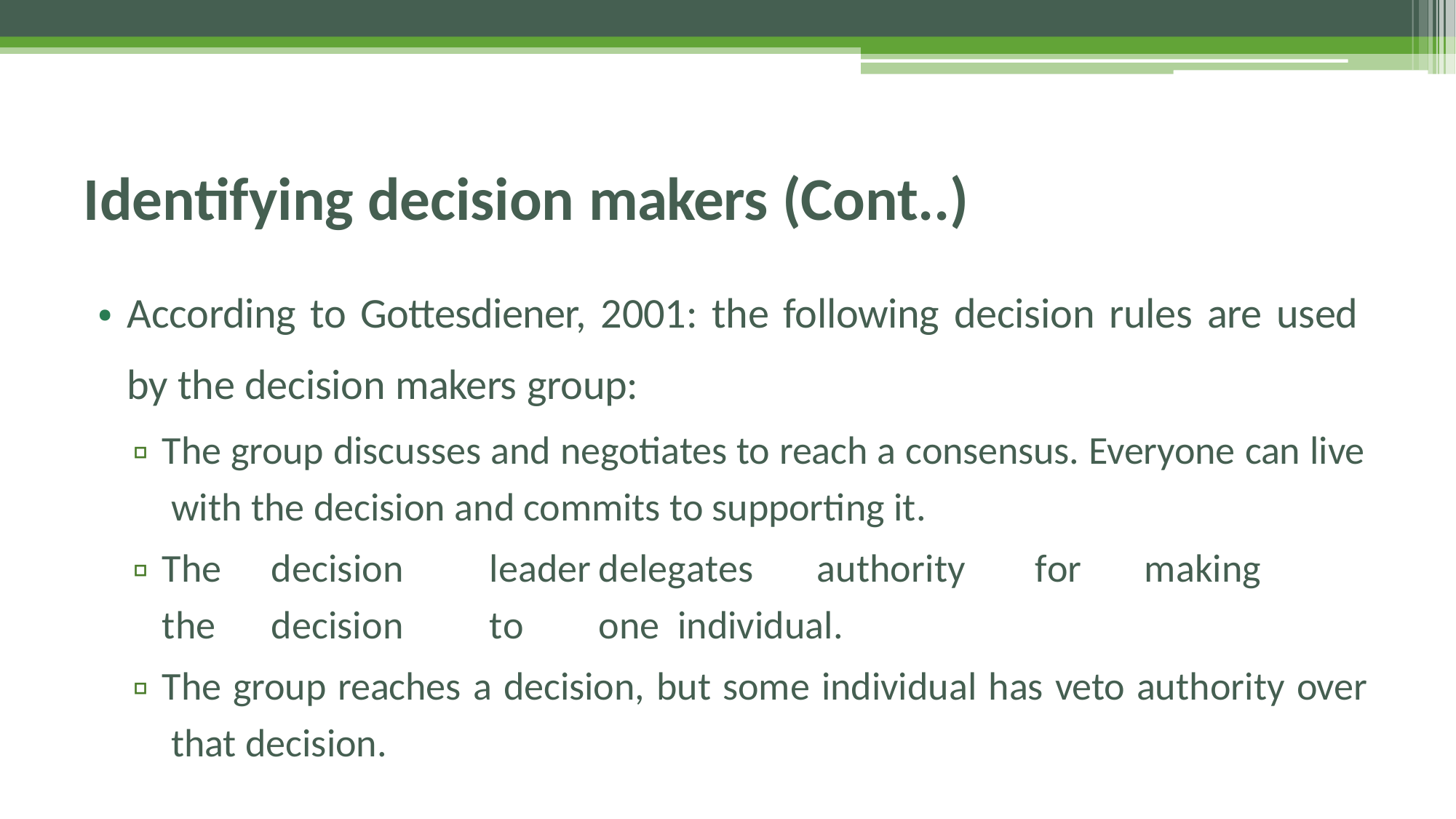

# Identifying decision makers (Cont..)
• According to Gottesdiener, 2001: the following decision rules are used  by the decision makers group:
▫	The group discusses and negotiates to reach a consensus. Everyone can live  with the decision and commits to supporting it.
▫	The	decision	leader	delegates	authority	for	making	the	decision	to	one  individual.
▫	The group reaches a decision, but some individual has veto authority over  that decision.